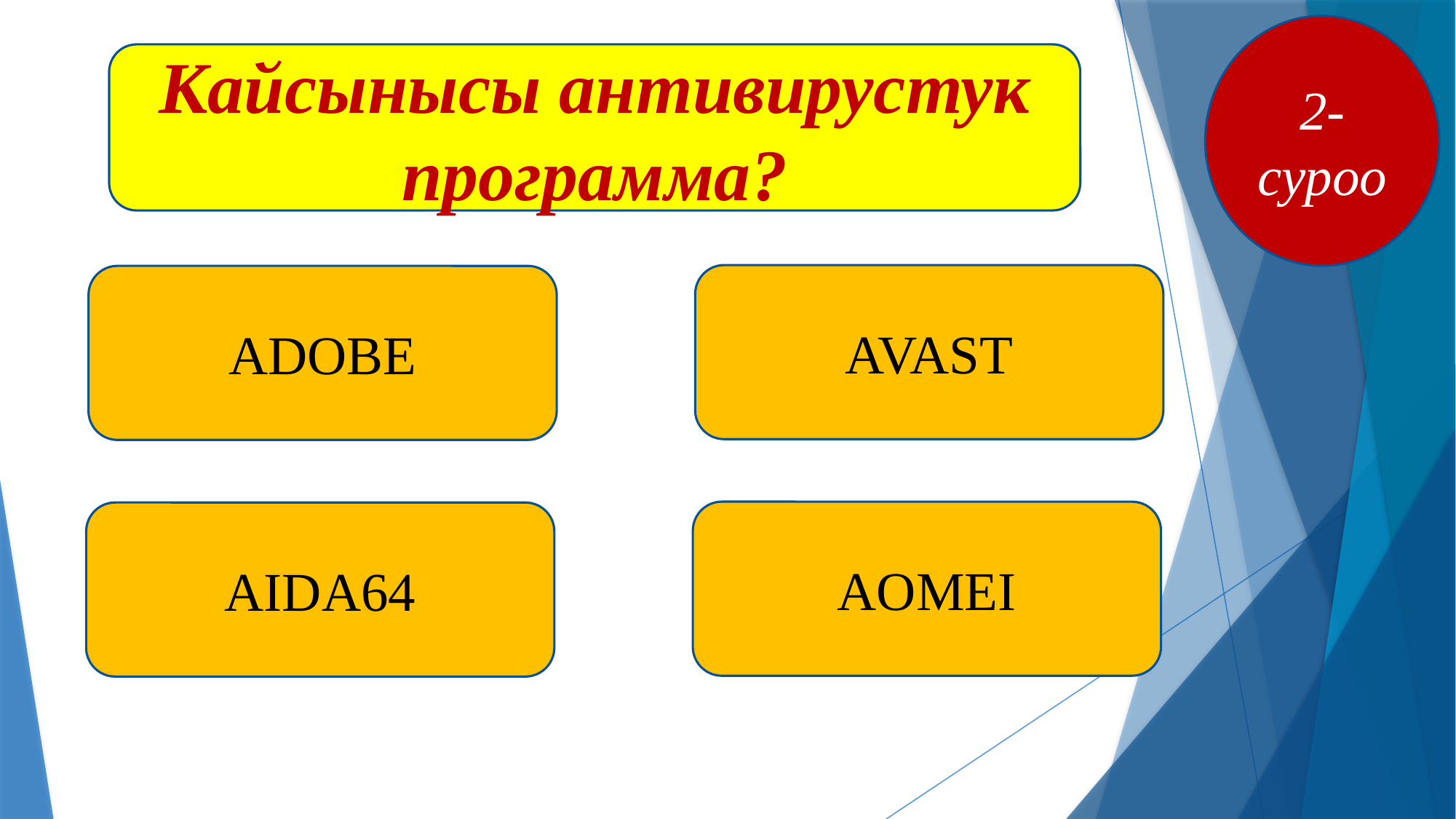

2-суроо
Кайсынысы антивирустук программа?
AVAST
ADOBE
AOMEI
AIDA64